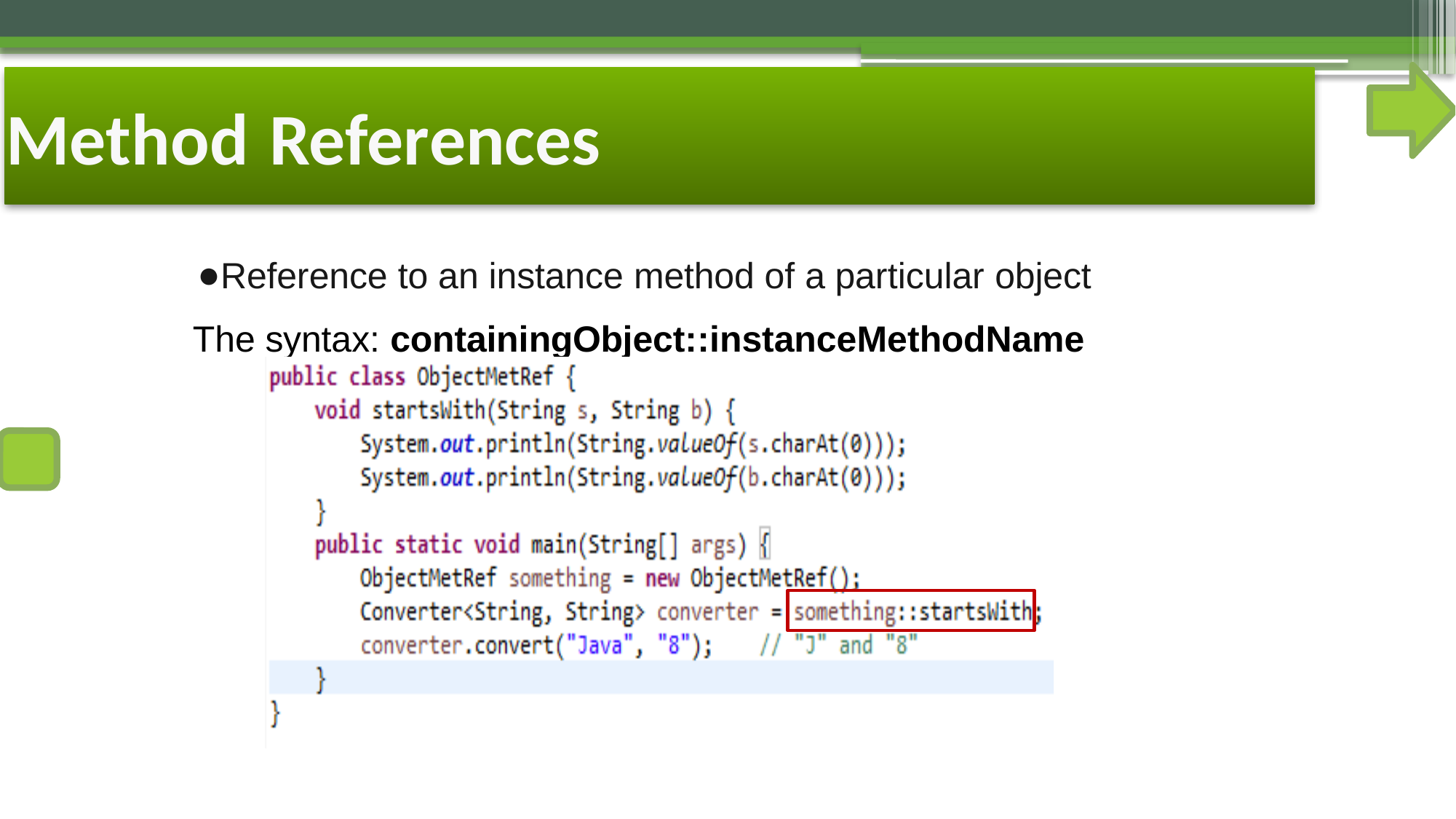

# Method References
Reference to an instance method of a particular object The syntax: containingObject::instanceMethodName